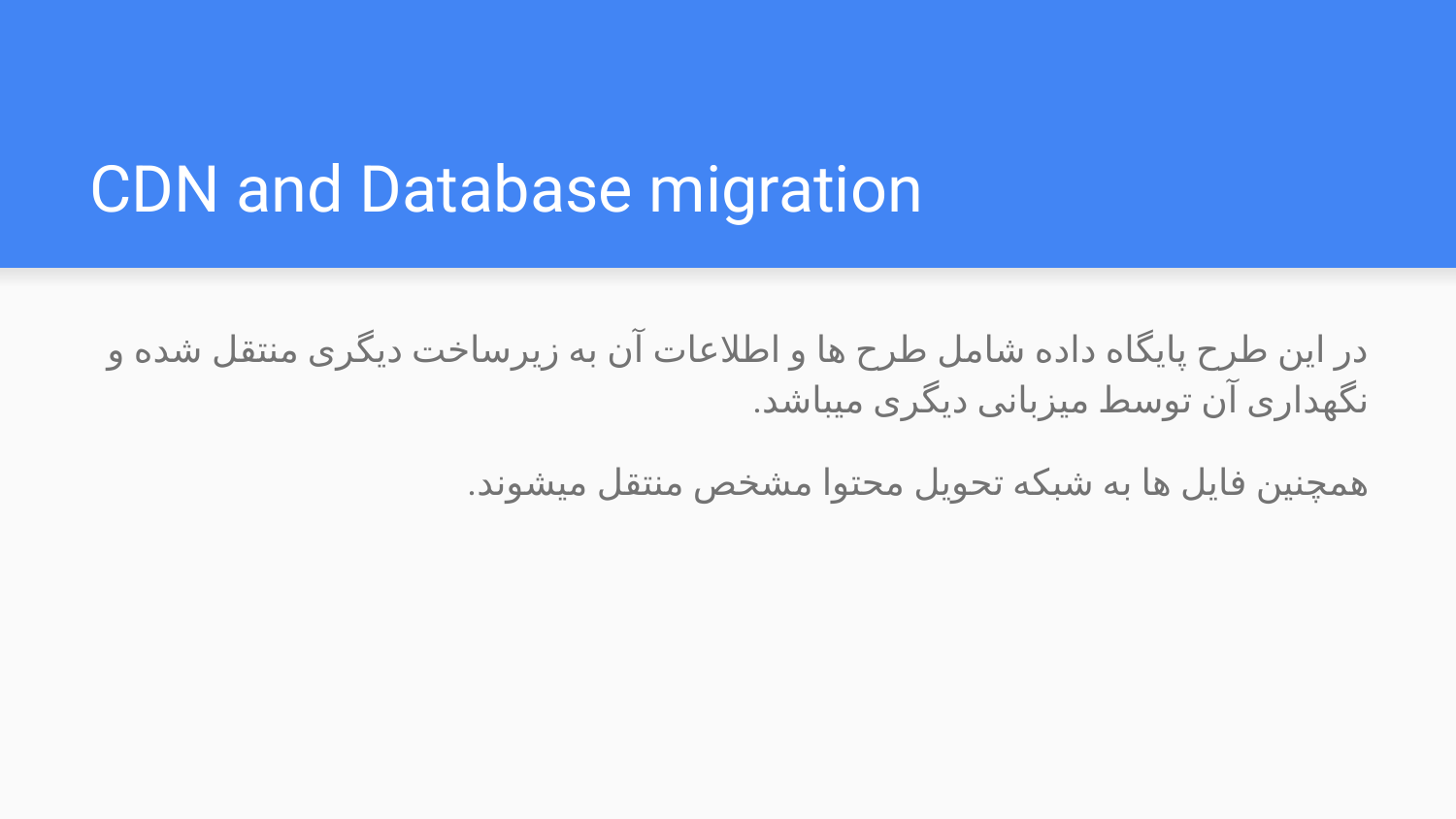

# CDN and Database migration
در این طرح پایگاه داده شامل طرح ها و اطلاعات آن به زیرساخت دیگری منتقل شده و نگهداری آن توسط میزبانی دیگری میباشد.
همچنین فایل ها به شبکه تحویل محتوا مشخص منتقل میشوند.